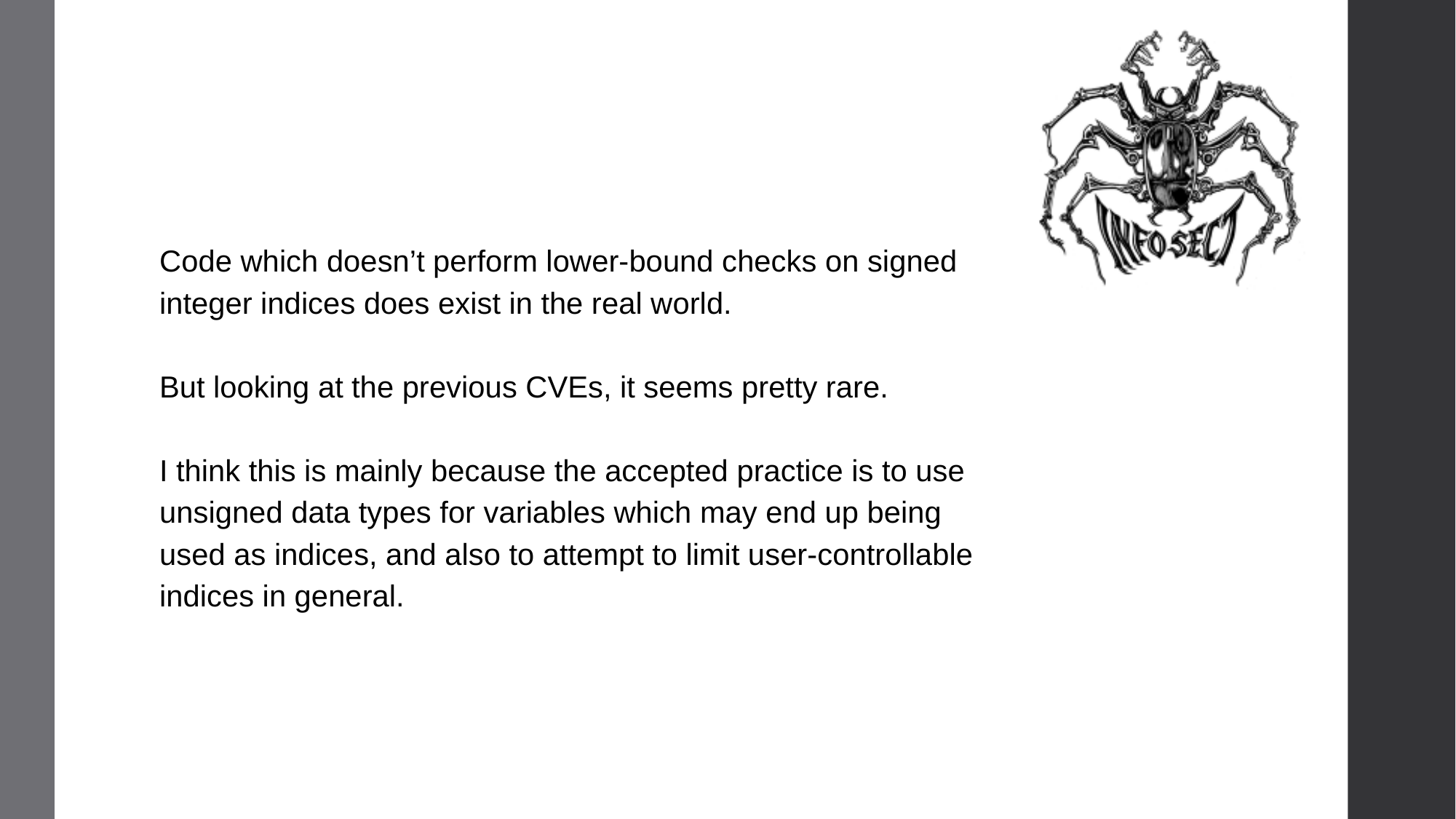

Code which doesn’t perform lower-bound checks on signed integer indices does exist in the real world.

But looking at the previous CVEs, it seems pretty rare.

I think this is mainly because the accepted practice is to use unsigned data types for variables which may end up being used as indices, and also to attempt to limit user-controllable indices in general.